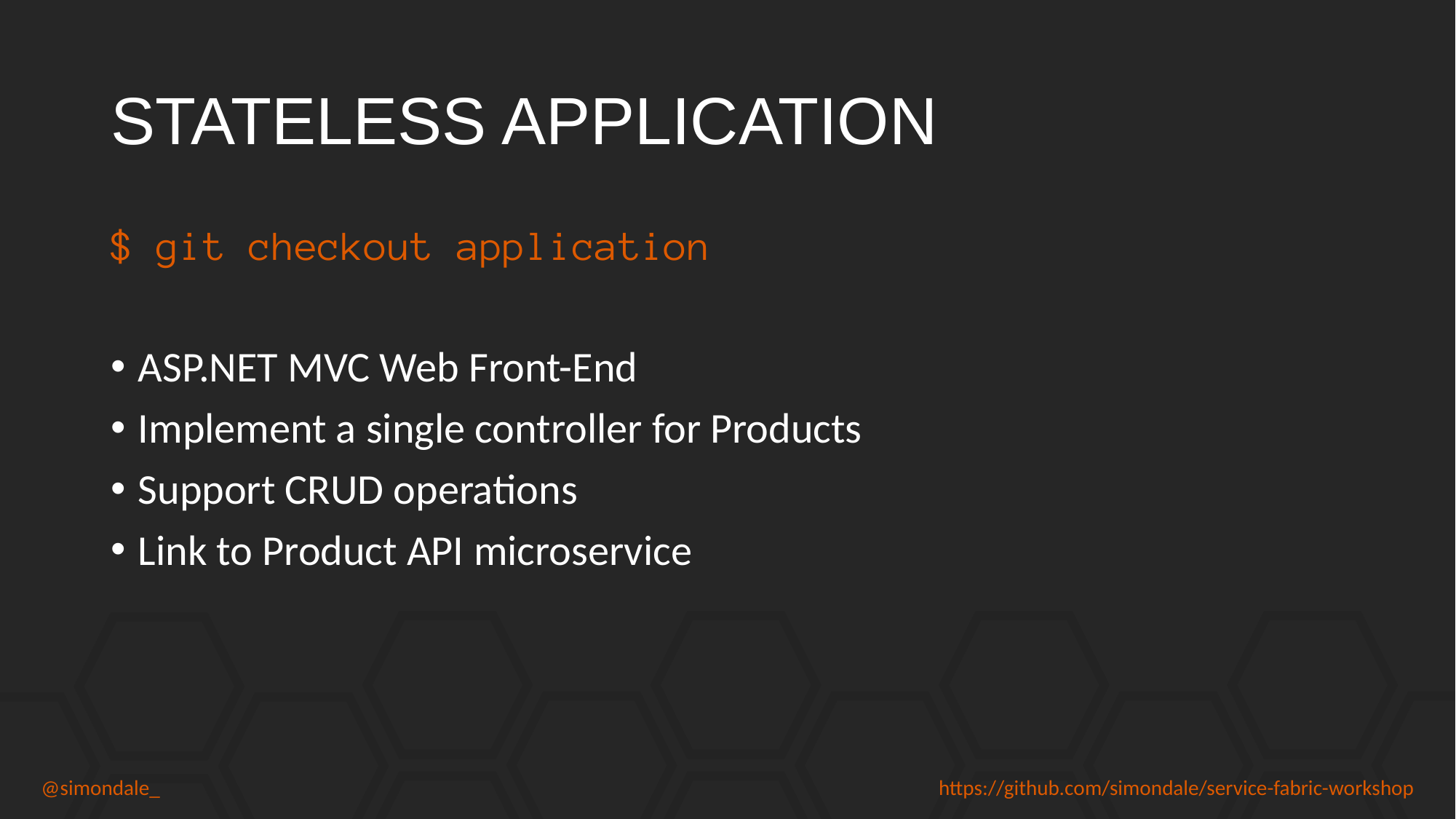

# STATELESS APPLICATION
$ git checkout application

ASP.NET MVC Web Front-End
Implement a single controller for Products
Support CRUD operations
Link to Product API microservice

@simondale_
https://github.com/simondale/service-fabric-workshop